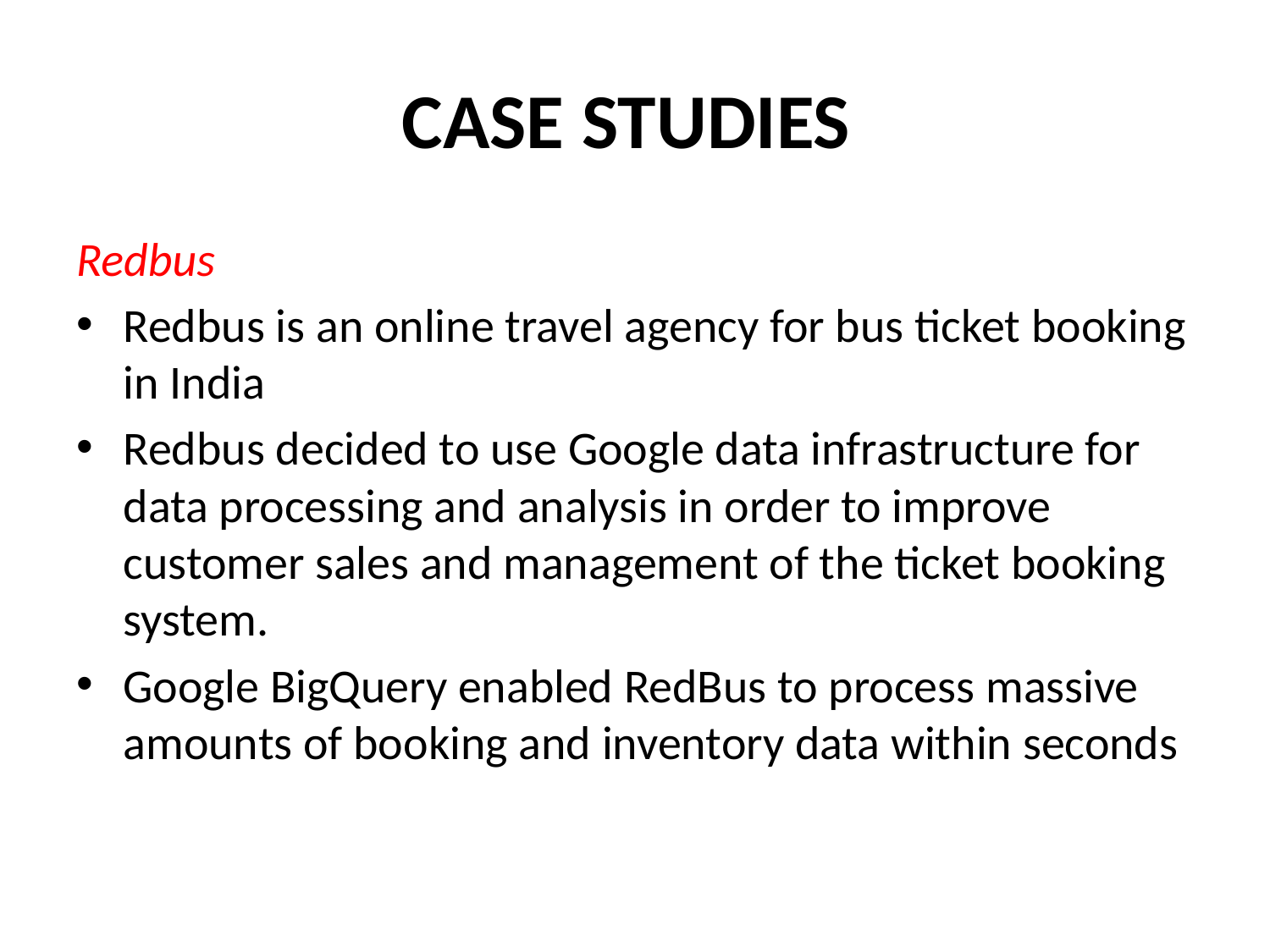

# CASE STUDIES
Redbus
Redbus is an online travel agency for bus ticket booking in India
Redbus decided to use Google data infrastructure for data processing and analysis in order to improve customer sales and management of the ticket booking system.
Google BigQuery enabled RedBus to process massive
amounts of booking and inventory data within seconds